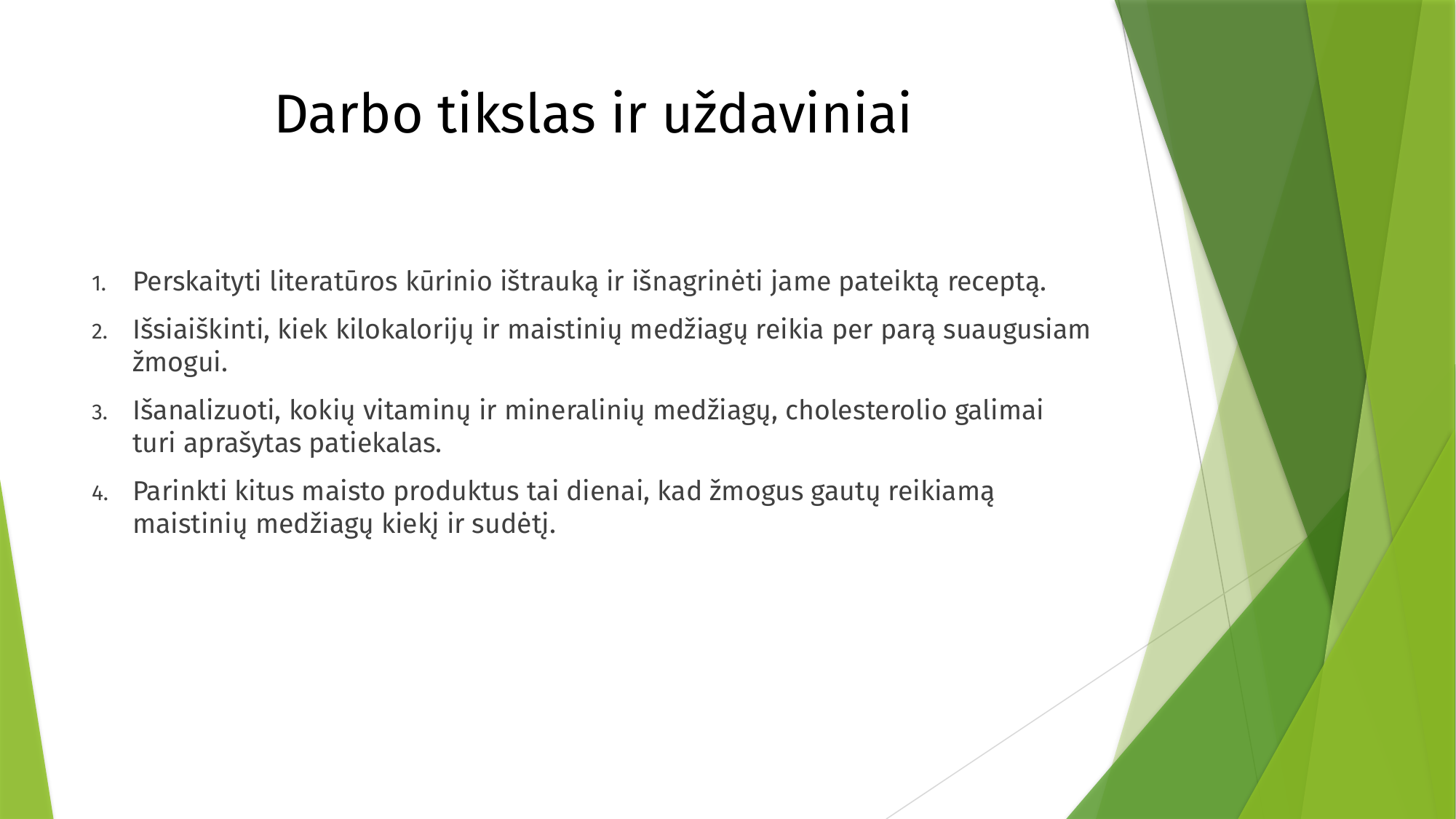

# Darbo tikslas ir uždaviniai
Perskaityti literatūros kūrinio ištrauką ir išnagrinėti jame pateiktą receptą.
Išsiaiškinti, kiek kilokalorijų ir maistinių medžiagų reikia per parą suaugusiam žmogui.
Išanalizuoti, kokių vitaminų ir mineralinių medžiagų, cholesterolio galimai turi aprašytas patiekalas.
Parinkti kitus maisto produktus tai dienai, kad žmogus gautų reikiamą maistinių medžiagų kiekį ir sudėtį.